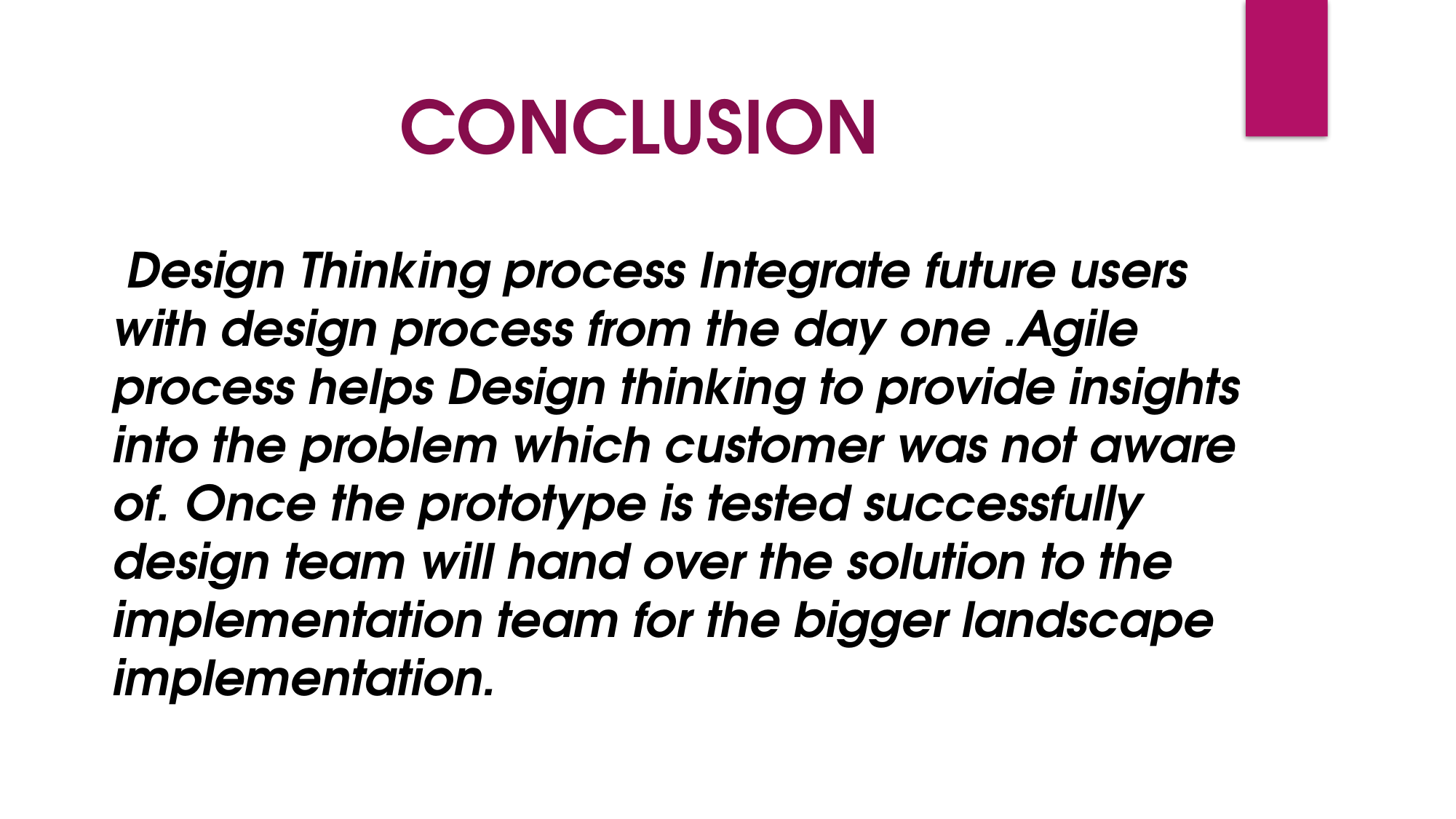

CONCLUSION
 Design Thinking process Integrate future users with design process from the day one .Agile process helps Design thinking to provide insights into the problem which customer was not aware of. Once the prototype is tested successfully design team will hand over the solution to the implementation team for the bigger landscape implementation.